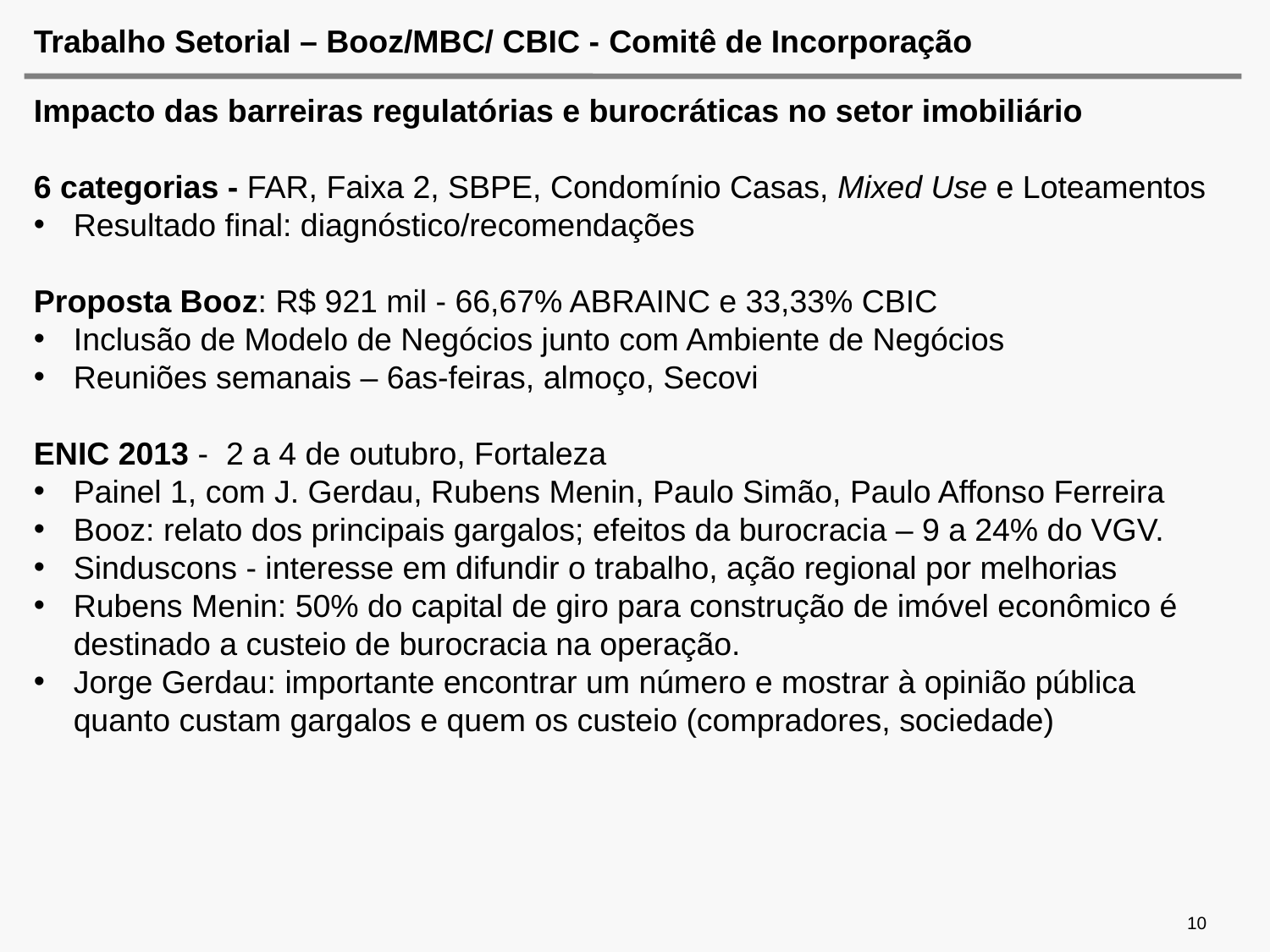

# Trabalho Setorial – Booz/MBC/ CBIC - Comitê de Incorporação

Impacto das barreiras regulatórias e burocráticas no setor imobiliário

6 categorias - FAR, Faixa 2, SBPE, Condomínio Casas, Mixed Use e Loteamentos
Resultado final: diagnóstico/recomendações

Proposta Booz: R$ 921 mil - 66,67% ABRAINC e 33,33% CBIC
Inclusão de Modelo de Negócios junto com Ambiente de Negócios
Reuniões semanais – 6as-feiras, almoço, Secovi

ENIC 2013 -  2 a 4 de outubro, Fortaleza
Painel 1, com J. Gerdau, Rubens Menin, Paulo Simão, Paulo Affonso Ferreira
Booz: relato dos principais gargalos; efeitos da burocracia – 9 a 24% do VGV.
Sinduscons - interesse em difundir o trabalho, ação regional por melhorias
Rubens Menin: 50% do capital de giro para construção de imóvel econômico é destinado a custeio de burocracia na operação.
Jorge Gerdau: importante encontrar um número e mostrar à opinião pública quanto custam gargalos e quem os custeio (compradores, sociedade)

10